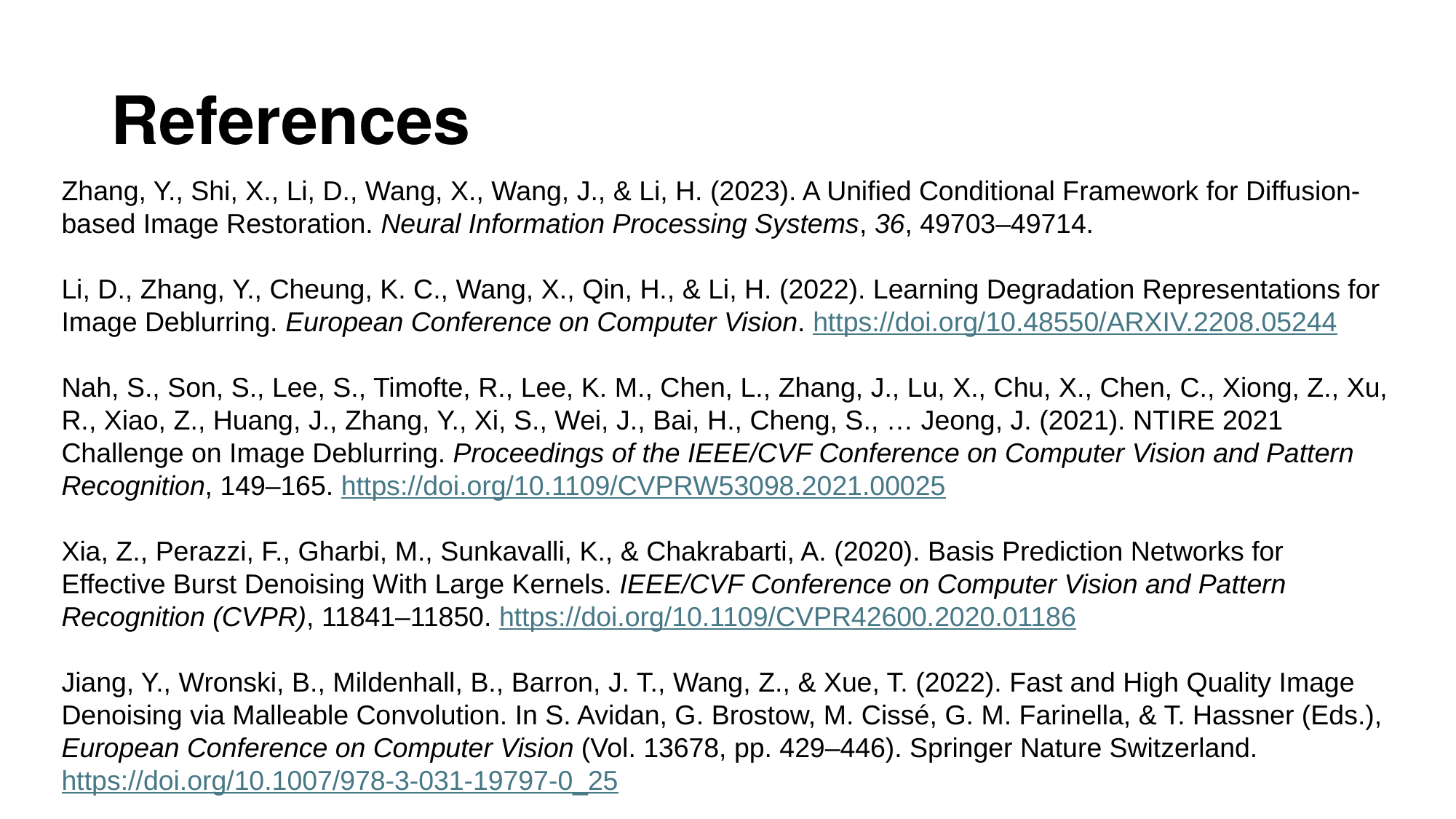

# References
Zhang, Y., Shi, X., Li, D., Wang, X., Wang, J., & Li, H. (2023). A Unified Conditional Framework for Diffusion-based Image Restoration. Neural Information Processing Systems, 36, 49703–49714.

Li, D., Zhang, Y., Cheung, K. C., Wang, X., Qin, H., & Li, H. (2022). Learning Degradation Representations for Image Deblurring. European Conference on Computer Vision. https://doi.org/10.48550/ARXIV.2208.05244

Nah, S., Son, S., Lee, S., Timofte, R., Lee, K. M., Chen, L., Zhang, J., Lu, X., Chu, X., Chen, C., Xiong, Z., Xu, R., Xiao, Z., Huang, J., Zhang, Y., Xi, S., Wei, J., Bai, H., Cheng, S., … Jeong, J. (2021). NTIRE 2021 Challenge on Image Deblurring. Proceedings of the IEEE/CVF Conference on Computer Vision and Pattern Recognition, 149–165. https://doi.org/10.1109/CVPRW53098.2021.00025

Xia, Z., Perazzi, F., Gharbi, M., Sunkavalli, K., & Chakrabarti, A. (2020). Basis Prediction Networks for Effective Burst Denoising With Large Kernels. IEEE/CVF Conference on Computer Vision and Pattern Recognition (CVPR), 11841–11850. https://doi.org/10.1109/CVPR42600.2020.01186

Jiang, Y., Wronski, B., Mildenhall, B., Barron, J. T., Wang, Z., & Xue, T. (2022). Fast and High Quality Image Denoising via Malleable Convolution. In S. Avidan, G. Brostow, M. Cissé, G. M. Farinella, & T. Hassner (Eds.), European Conference on Computer Vision (Vol. 13678, pp. 429–446). Springer Nature Switzerland. https://doi.org/10.1007/978-3-031-19797-0_25